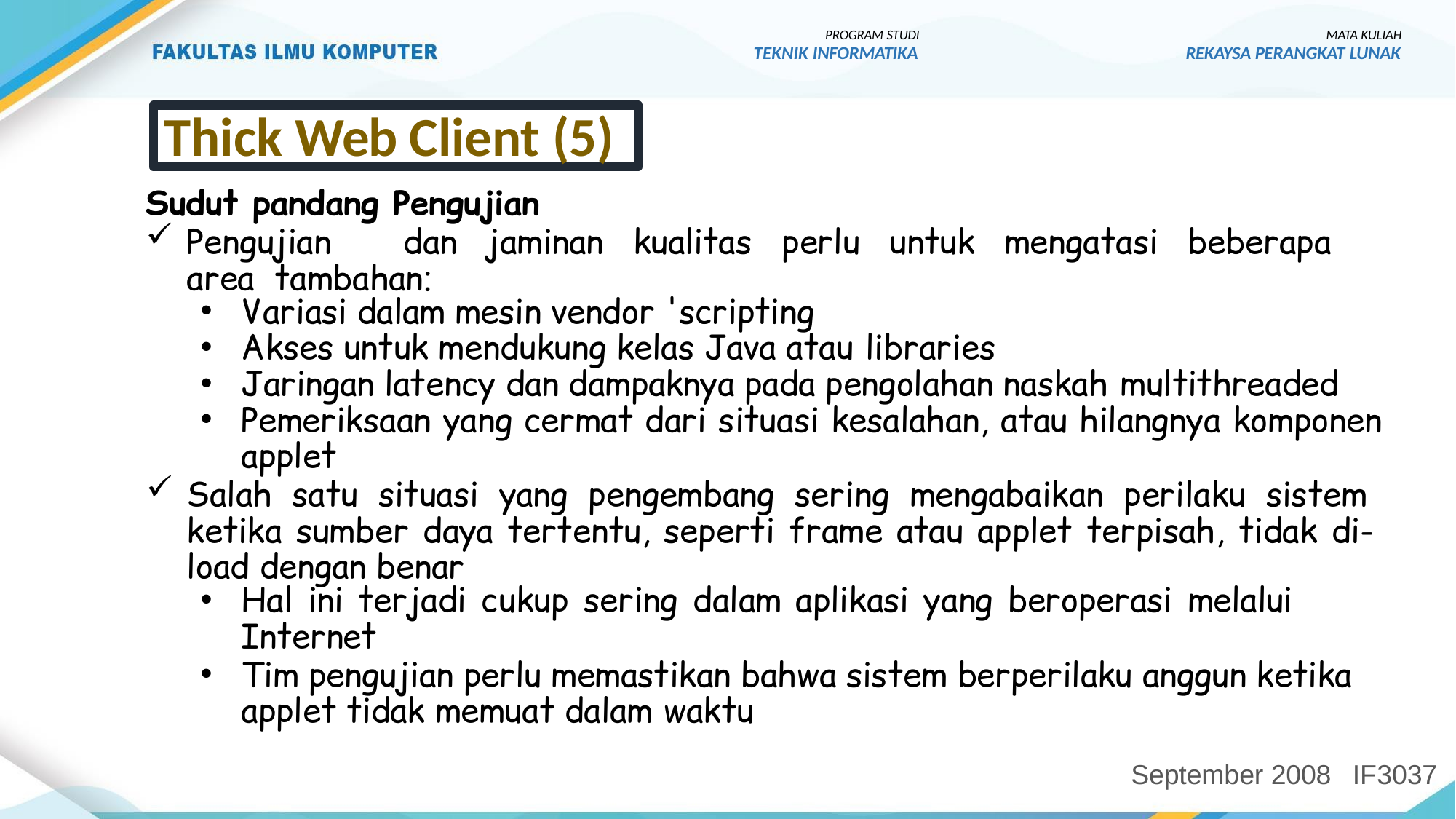

PROGRAM STUDI
TEKNIK INFORMATIKA
MATA KULIAH
REKAYSA PERANGKAT LUNAK
Thick Web Client (5)
Sudut pandang Pengujian
Pengujian	dan	jaminan	kualitas	perlu	untuk	mengatasi	beberapa	area  tambahan:
Variasi dalam mesin vendor 'scripting
Akses untuk mendukung kelas Java atau libraries
Jaringan latency dan dampaknya pada pengolahan naskah multithreaded
Pemeriksaan yang cermat dari situasi kesalahan, atau hilangnya komponen
applet
Salah satu situasi yang pengembang sering mengabaikan perilaku sistem  ketika sumber daya tertentu, seperti frame atau applet terpisah, tidak di-  load dengan benar
Hal ini terjadi cukup sering dalam aplikasi yang beroperasi melalui
Internet
Tim pengujian perlu memastikan bahwa sistem berperilaku anggun ketika  applet tidak memuat dalam waktu
September 2008
IF3037